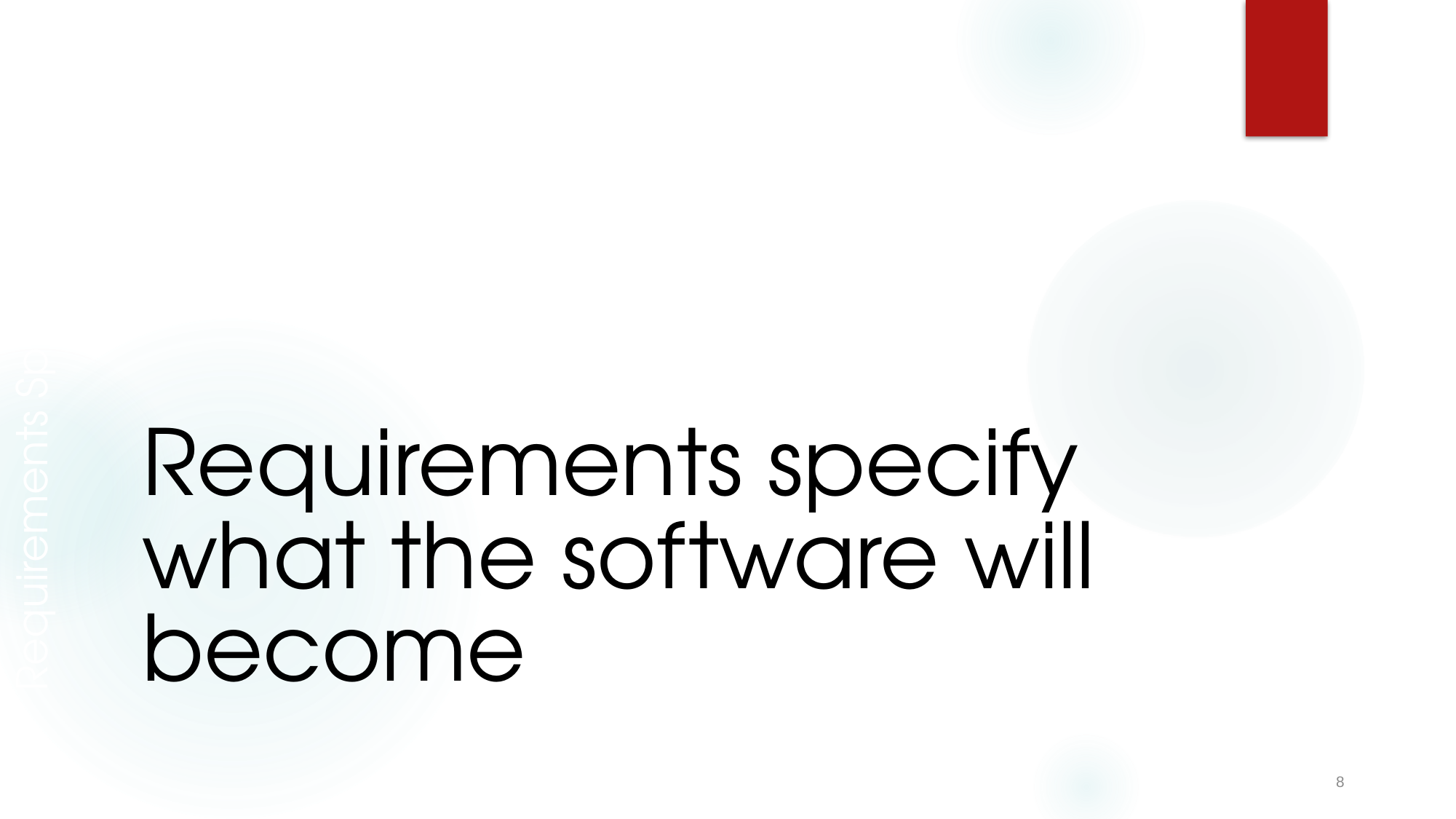

SQA
# Requirements specify what the software will become
Requirements Specifications
8